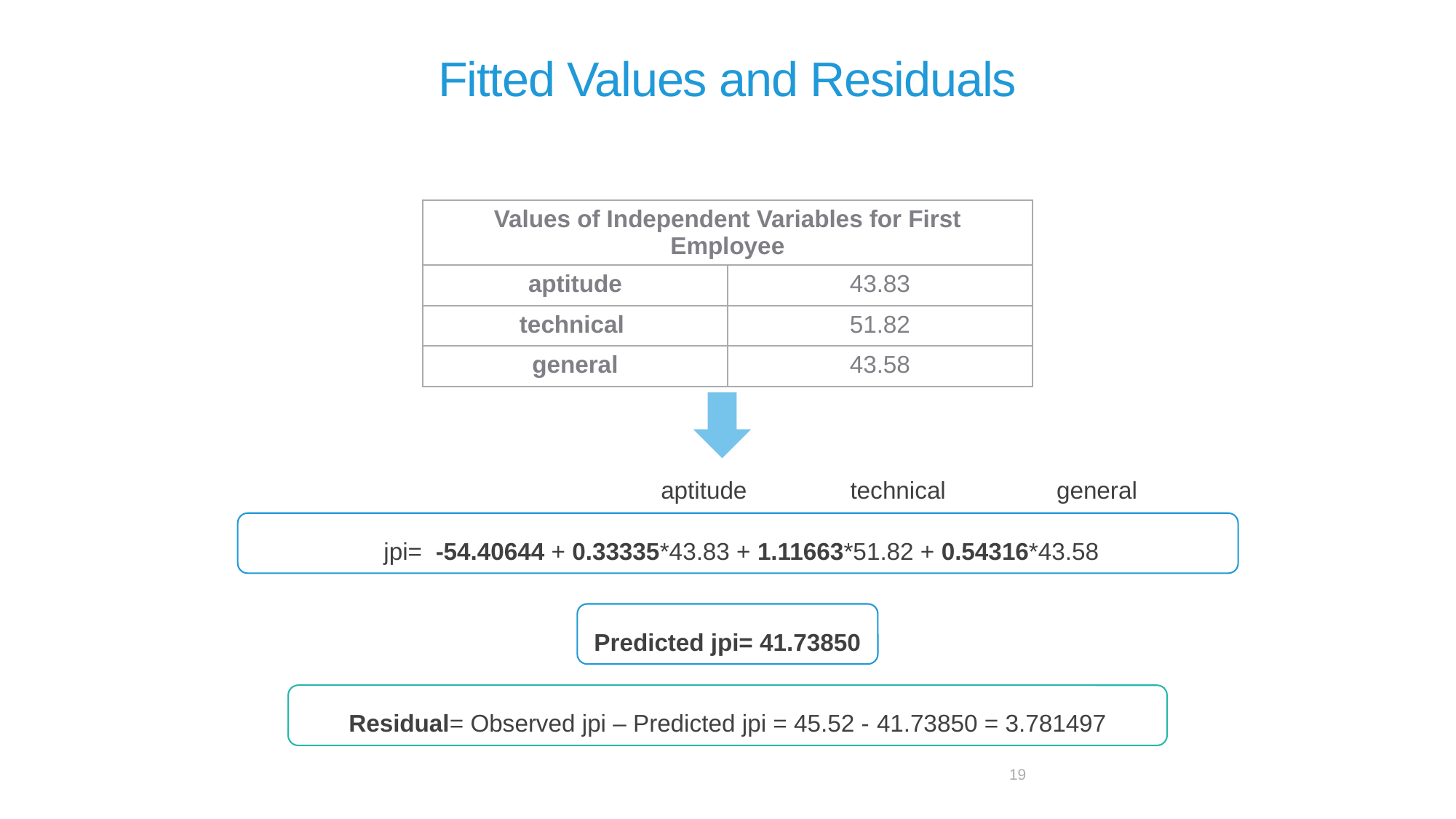

# Fitted Values and Residuals
| Values of Independent Variables for First Employee |  |
| --- | --- |
| aptitude | 43.83 |
| technical | 51.82 |
| general | 43.58 |

aptitude
technical
general

  jpi=  -54.40644 + 0.33335*43.83 + 1.11663*51.82 + 0.54316*43.58
Predicted jpi= 41.73850
Residual= Observed jpi – Predicted jpi = 45.52 - 41.73850 = 3.781497
19